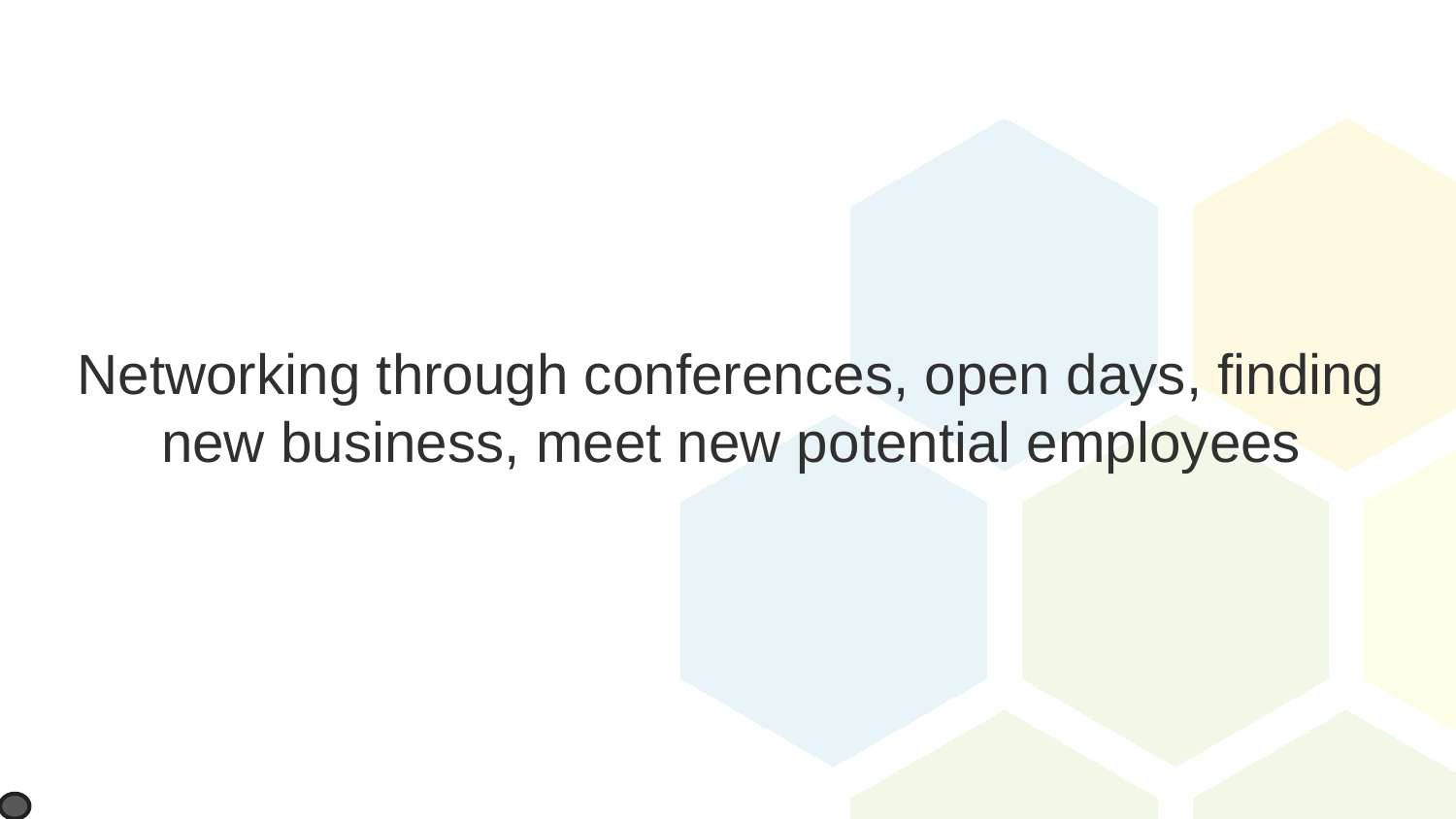

# Networking through conferences, open days, finding new business, meet new potential employees